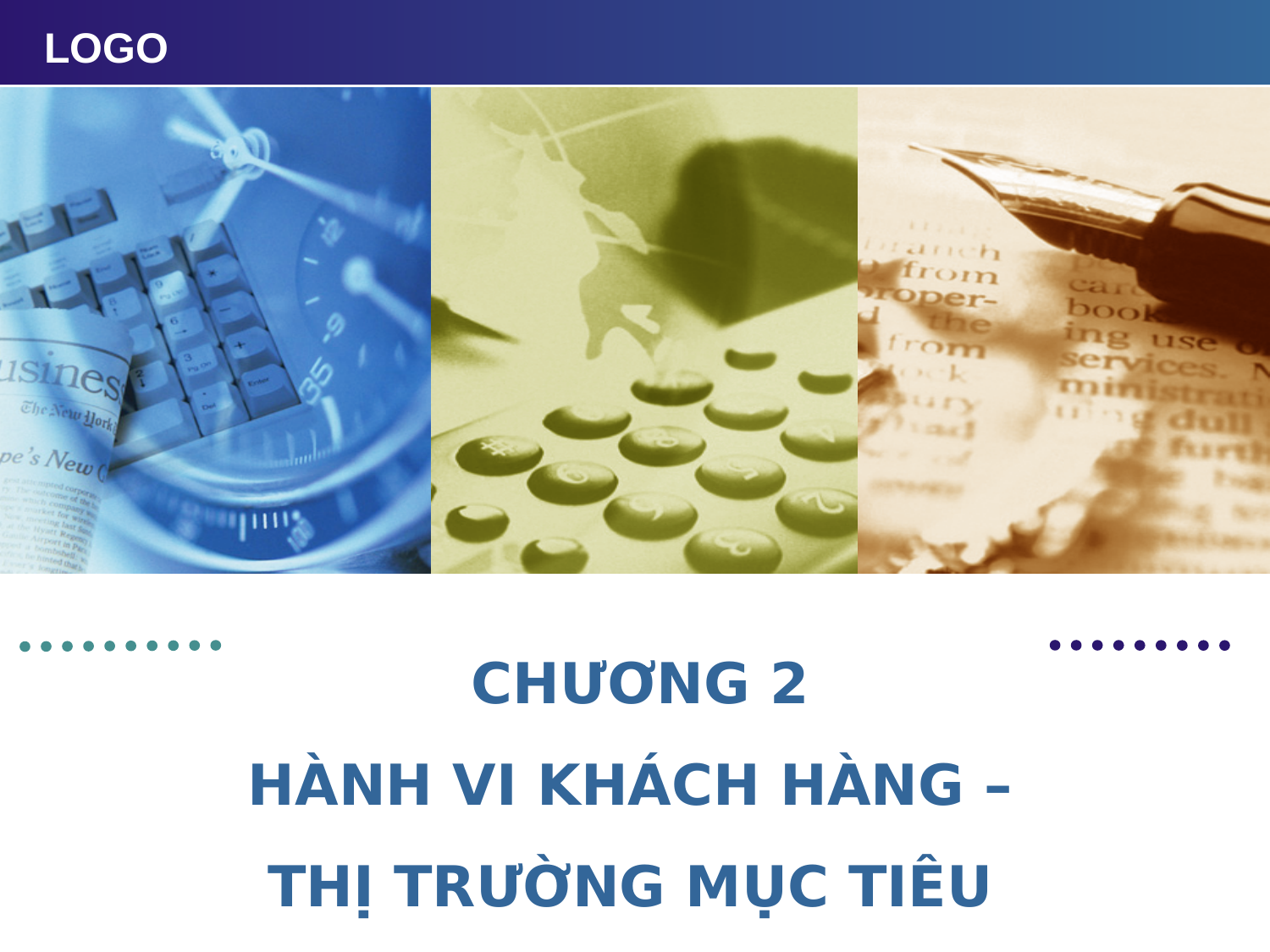

# CHƯƠNG 2 HÀNH VI KHÁCH HÀNG – THỊ TRƯỜNG MỤC TIÊU